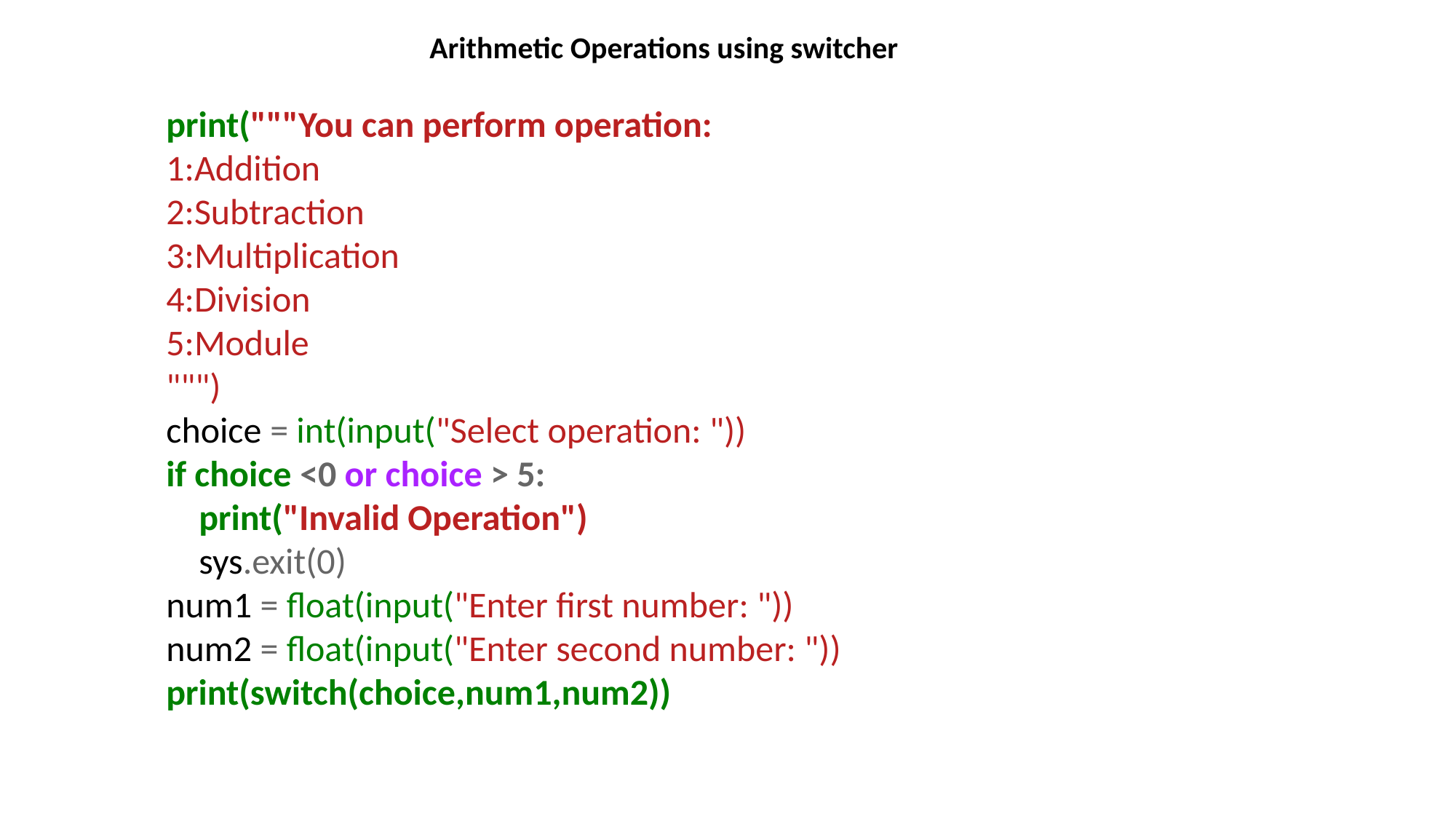

Arithmetic Operations using switcher
print("""You can perform operation:
1:Addition
2:Subtraction
3:Multiplication
4:Division
5:Module
""")
choice = int(input("Select operation: "))
if choice <0 or choice > 5:
    print("Invalid Operation")
    sys.exit(0)
num1 = float(input("Enter first number: "))
num2 = float(input("Enter second number: "))
print(switch(choice,num1,num2))